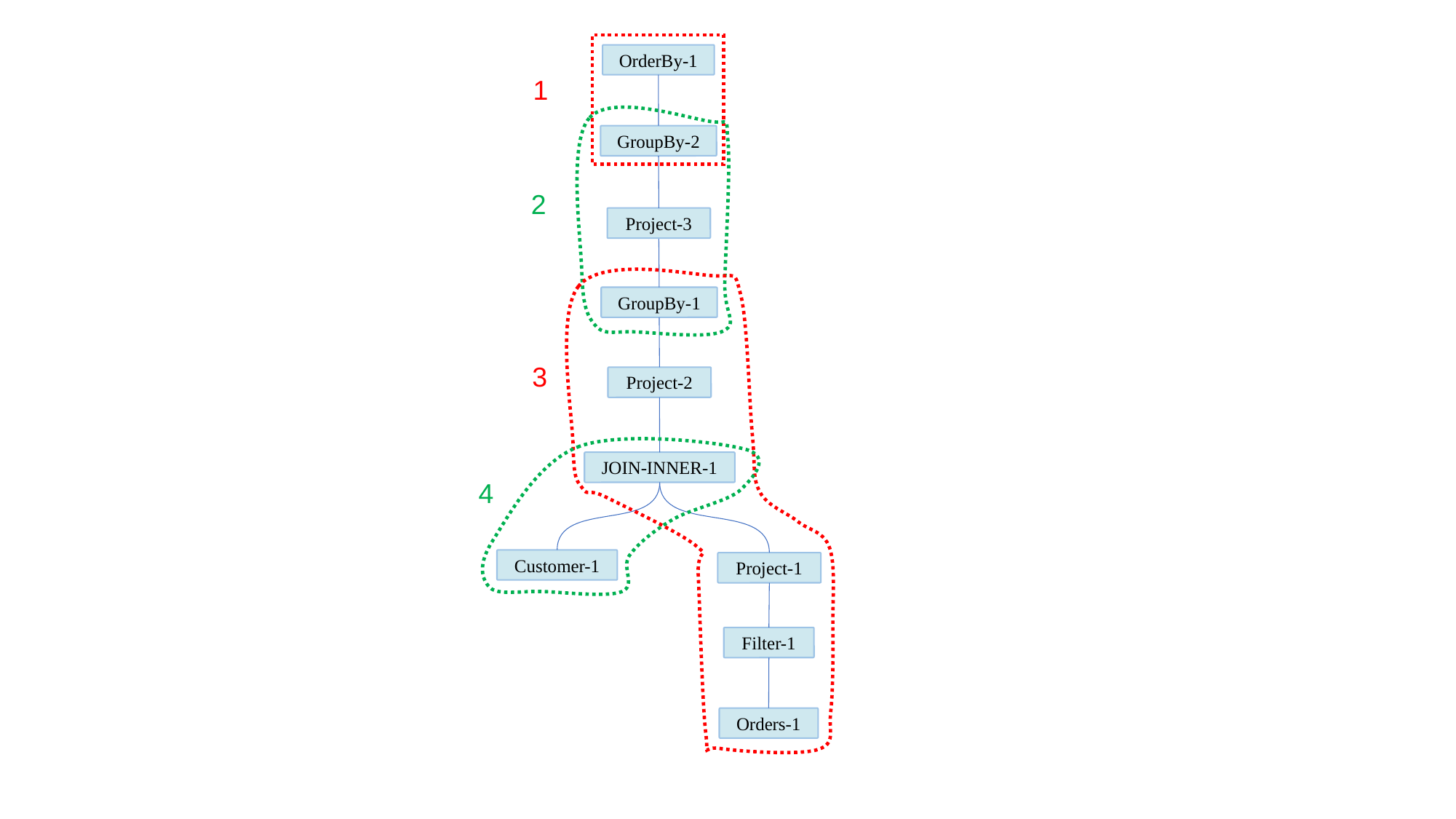

OrderBy-1
1

GroupBy-2
2
Project-3

GroupBy-1
3
Project-2

JOIN-INNER-1
4
Customer-1
Project-1
Filter-1
Orders-1